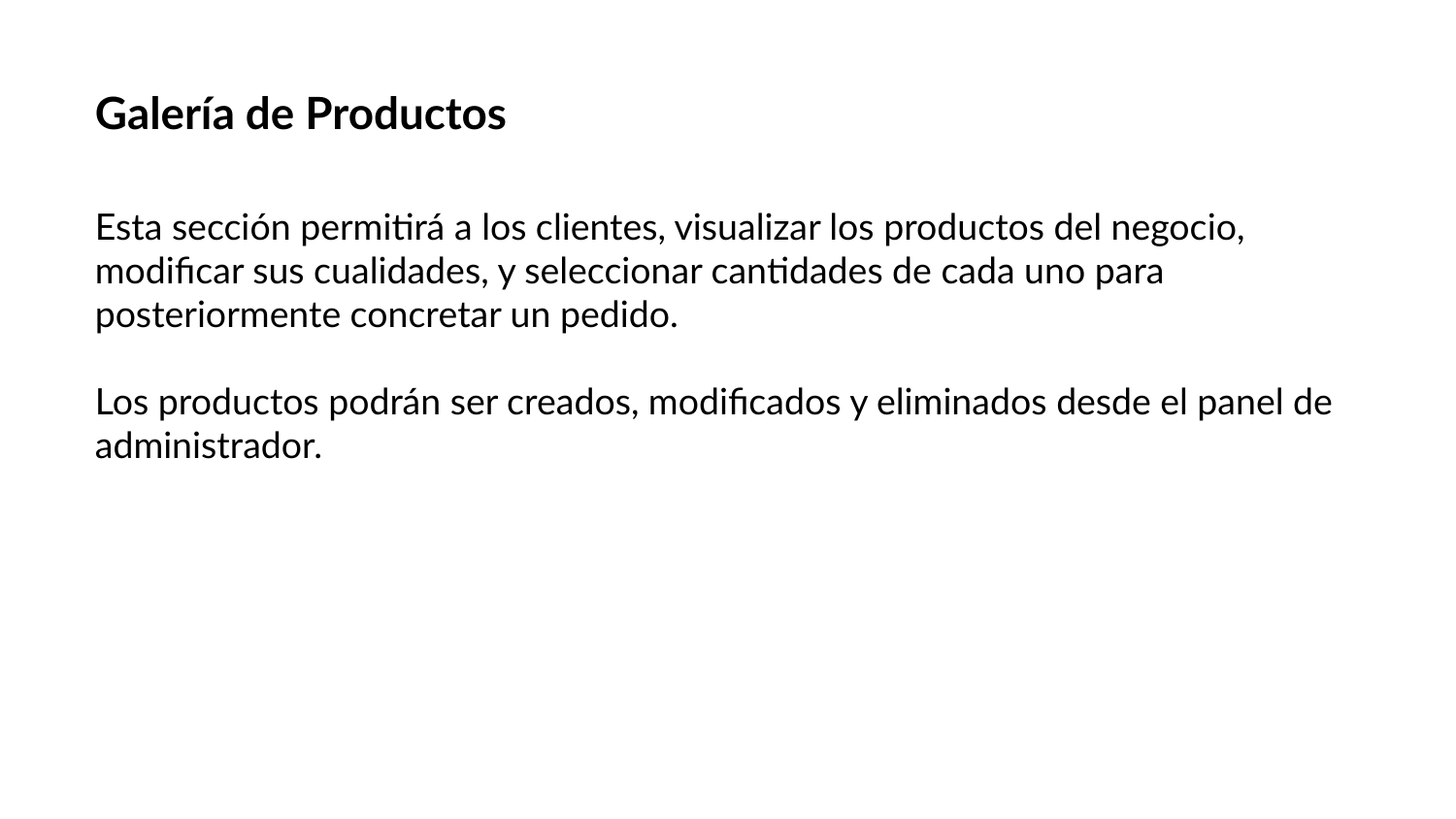

Galería de Productos
Esta sección permitirá a los clientes, visualizar los productos del negocio, modificar sus cualidades, y seleccionar cantidades de cada uno para posteriormente concretar un pedido.

Los productos podrán ser creados, modificados y eliminados desde el panel de administrador.